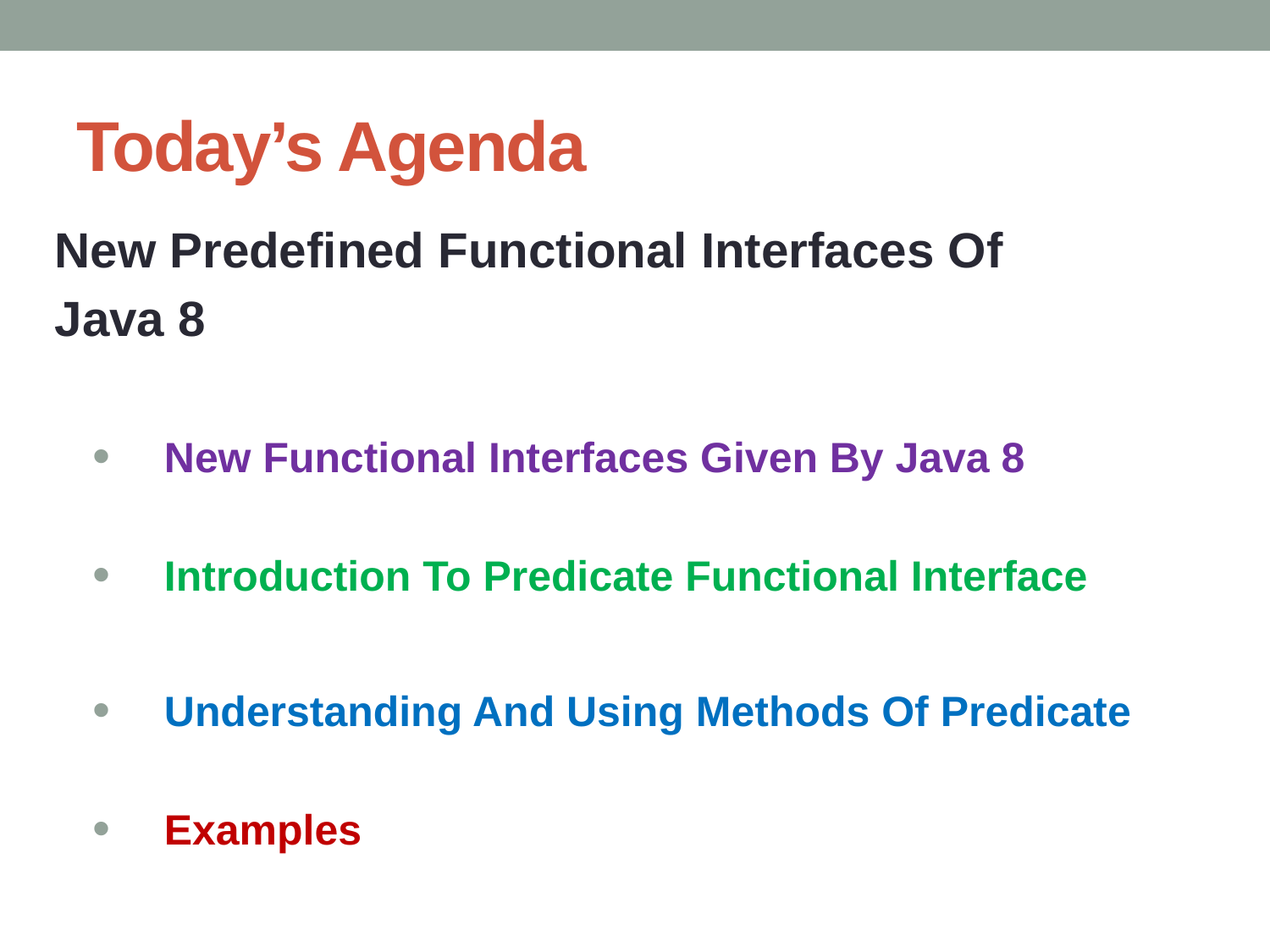

# Today’s Agenda
New Predefined Functional Interfaces Of
Java 8

New Functional Interfaces Given By Java 8

Introduction To Predicate Functional Interface

Understanding And Using Methods Of Predicate

Examples